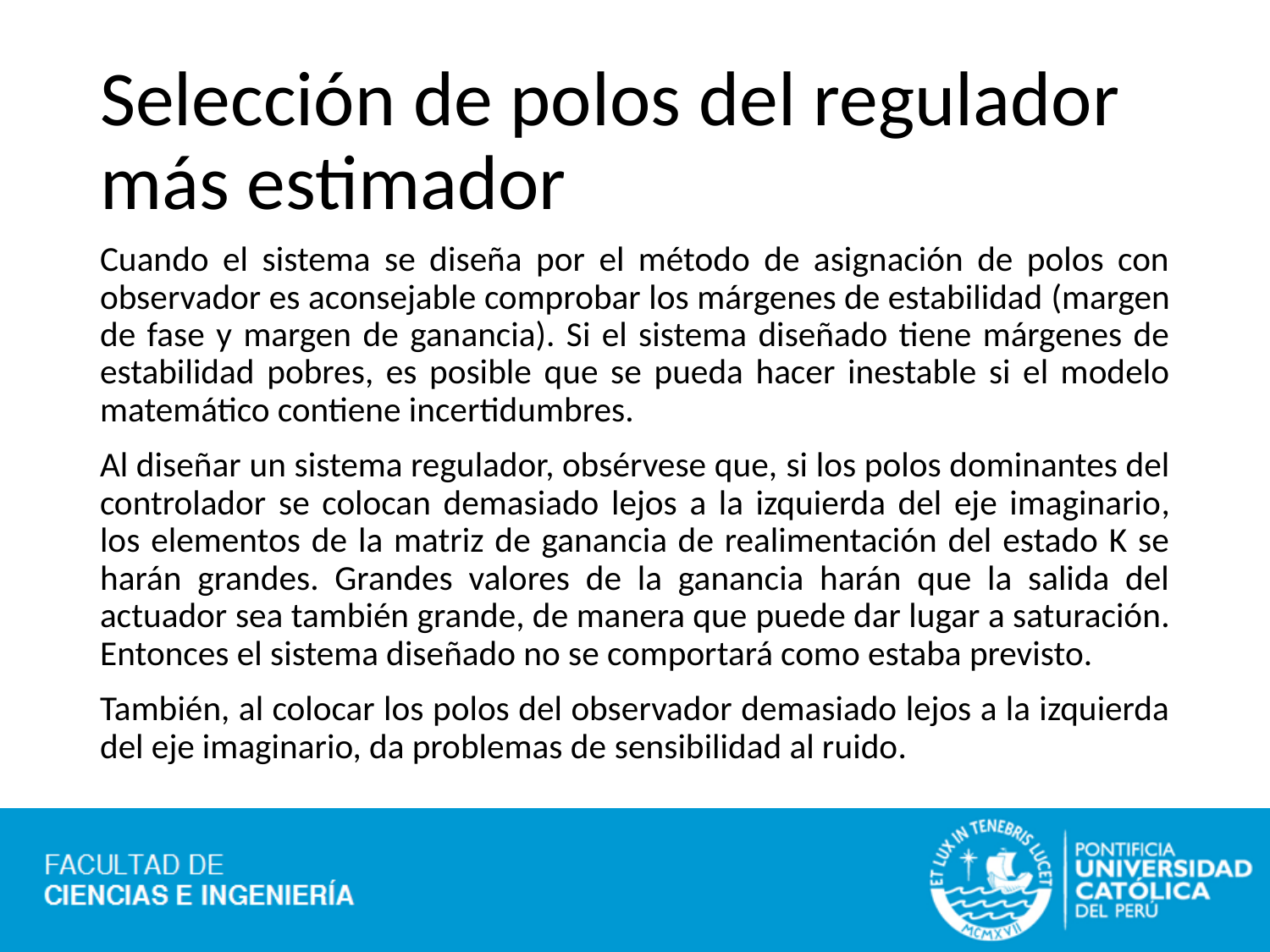

# Selección de polos del regulador más estimador
Cuando el sistema se diseña por el método de asignación de polos con observador es aconsejable comprobar los márgenes de estabilidad (margen de fase y margen de ganancia). Si el sistema diseñado tiene márgenes de estabilidad pobres, es posible que se pueda hacer inestable si el modelo matemático contiene incertidumbres.
Al diseñar un sistema regulador, obsérvese que, si los polos dominantes del controlador se colocan demasiado lejos a la izquierda del eje imaginario, los elementos de la matriz de ganancia de realimentación del estado K se harán grandes. Grandes valores de la ganancia harán que la salida del actuador sea también grande, de manera que puede dar lugar a saturación. Entonces el sistema diseñado no se comportará como estaba previsto.
También, al colocar los polos del observador demasiado lejos a la izquierda del eje imaginario, da problemas de sensibilidad al ruido.